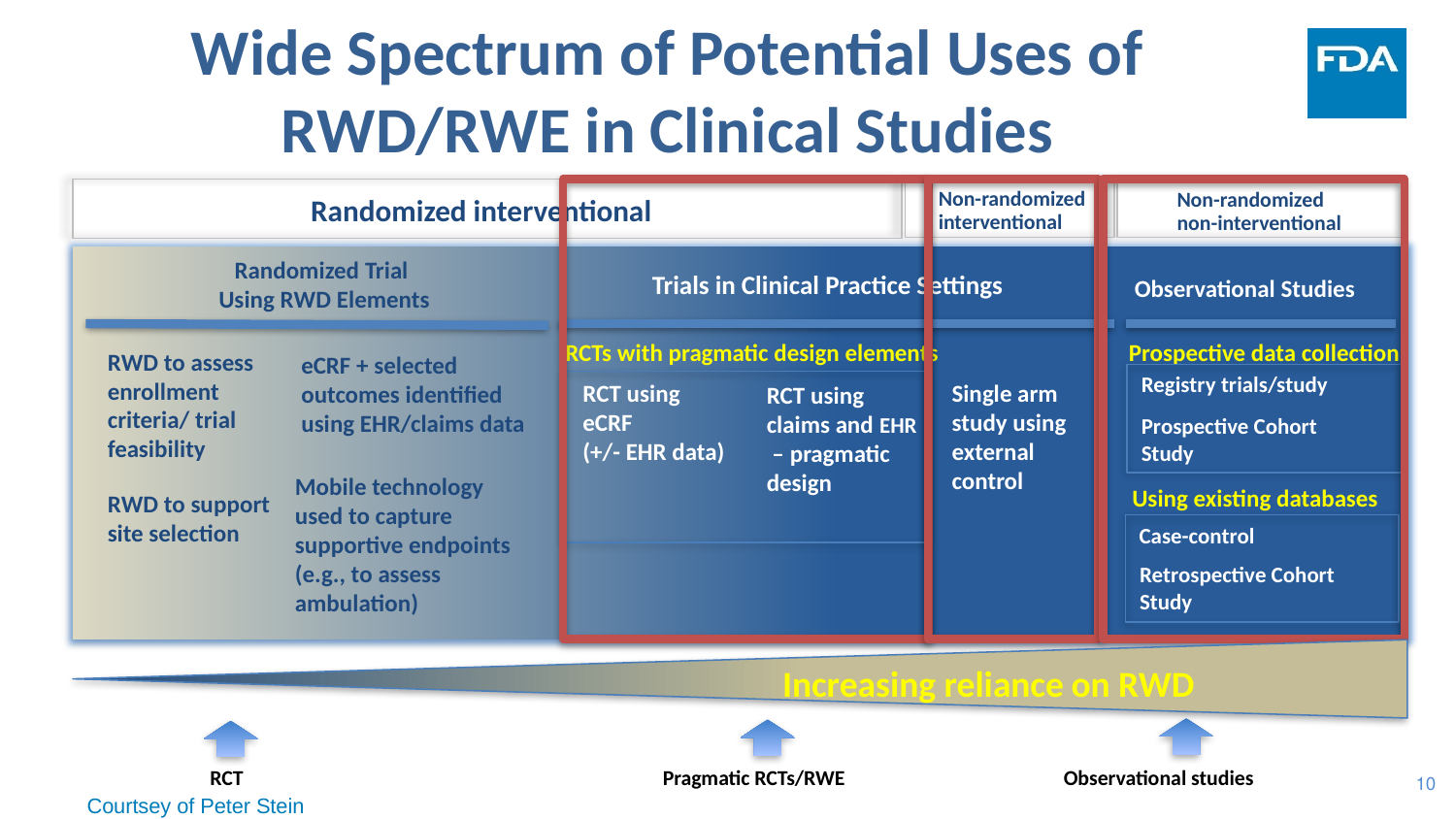

# Wide Spectrum of Potential Uses of RWD/RWE in Clinical Studies

Non-randomized
interventional
Non-randomized
non-interventional
Randomized interventional

Randomized Trial
Using RWD Elements
Trials in Clinical Practice Settings
Observational Studies
RCTs with pragmatic design elements
Prospective data collection
RWD to assess enrollment criteria/ trial feasibility
eCRF + selected outcomes identified using EHR/claims data
Registry trials/study

RCT using eCRF
(+/- EHR data)
Single arm study using external control

RCT using claims and EHR
 – pragmatic design
Prospective Cohort
Study
Mobile technology
used to capture supportive endpoints (e.g., to assess ambulation)
Using existing databases
RWD to support site selection
Case-control

Retrospective Cohort Study
Increasing reliance on RWD

Observational studies
Pragmatic RCTs/RWE
RCT
Courtsey of Peter Stein